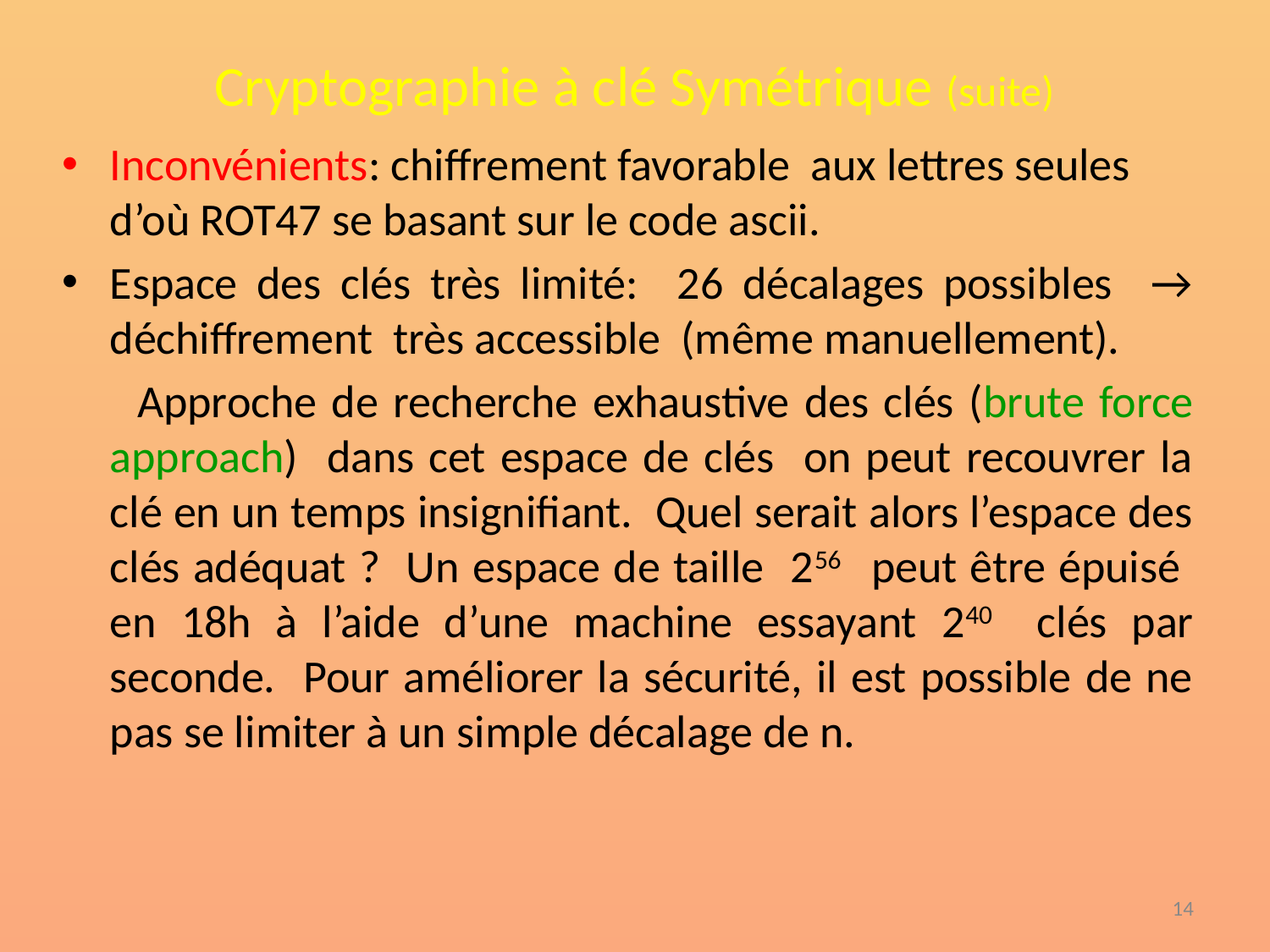

# Cryptographie à clé Symétrique (suite)
Inconvénients: chiffrement favorable  aux lettres seules d’où ROT47 se basant sur le code ascii.
Espace des clés très limité:  26 décalages possibles  → déchiffrement  très accessible  (même manuellement).
     Approche de recherche exhaustive des clés (brute force approach)  dans cet espace de clés  on peut recouvrer la clé en un temps insignifiant.  Quel serait alors l’espace des clés adéquat ?  Un espace de taille  256   peut être épuisé  en 18h à l’aide d’une machine essayant 240  clés par seconde.  Pour améliorer la sécurité, il est possible de ne pas se limiter à un simple décalage de n.

14